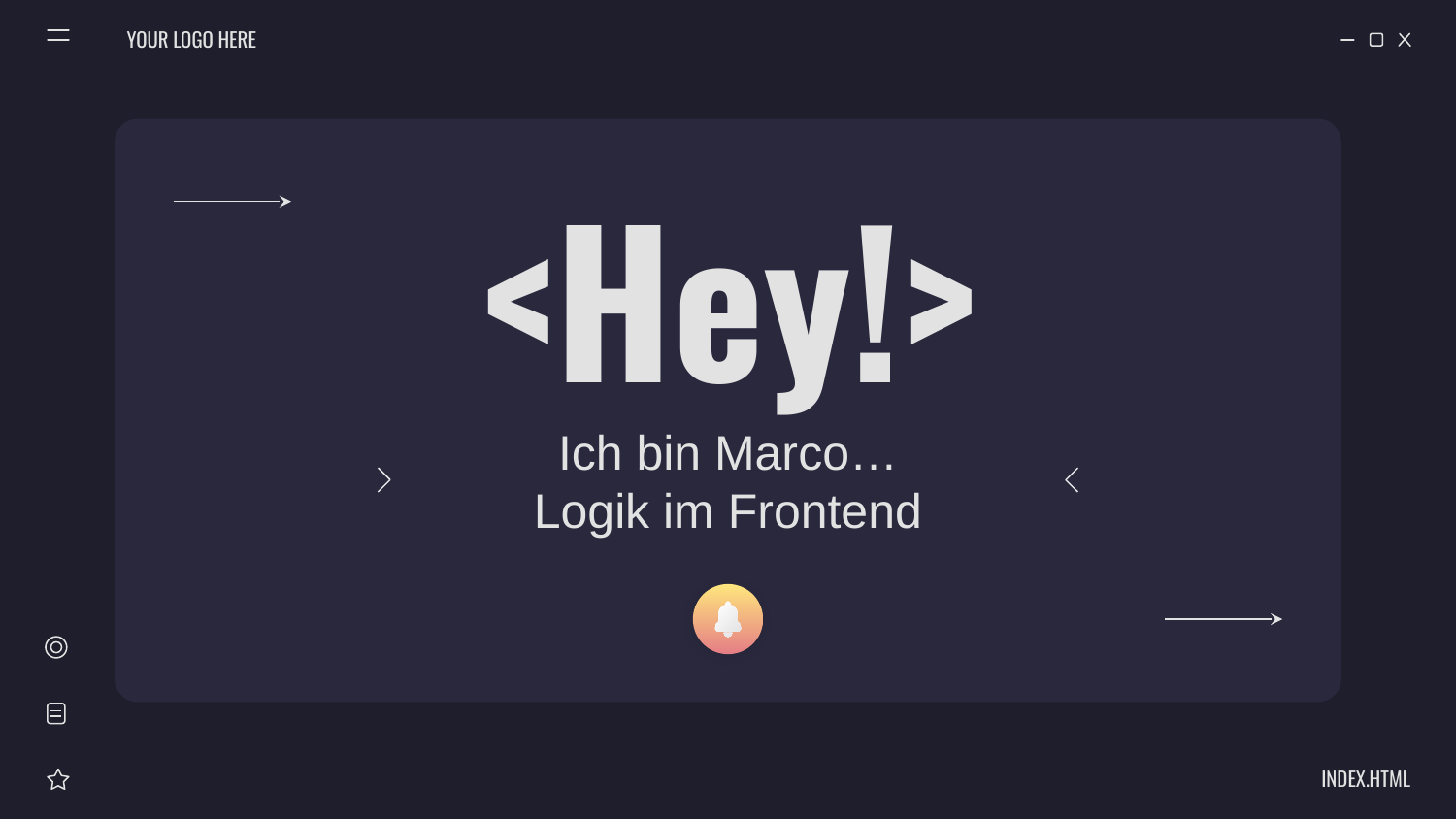

YOUR LOGO HERE

# <Hey!>
Ich bin Marco…
Logik im Frontend

INDEX.HTML